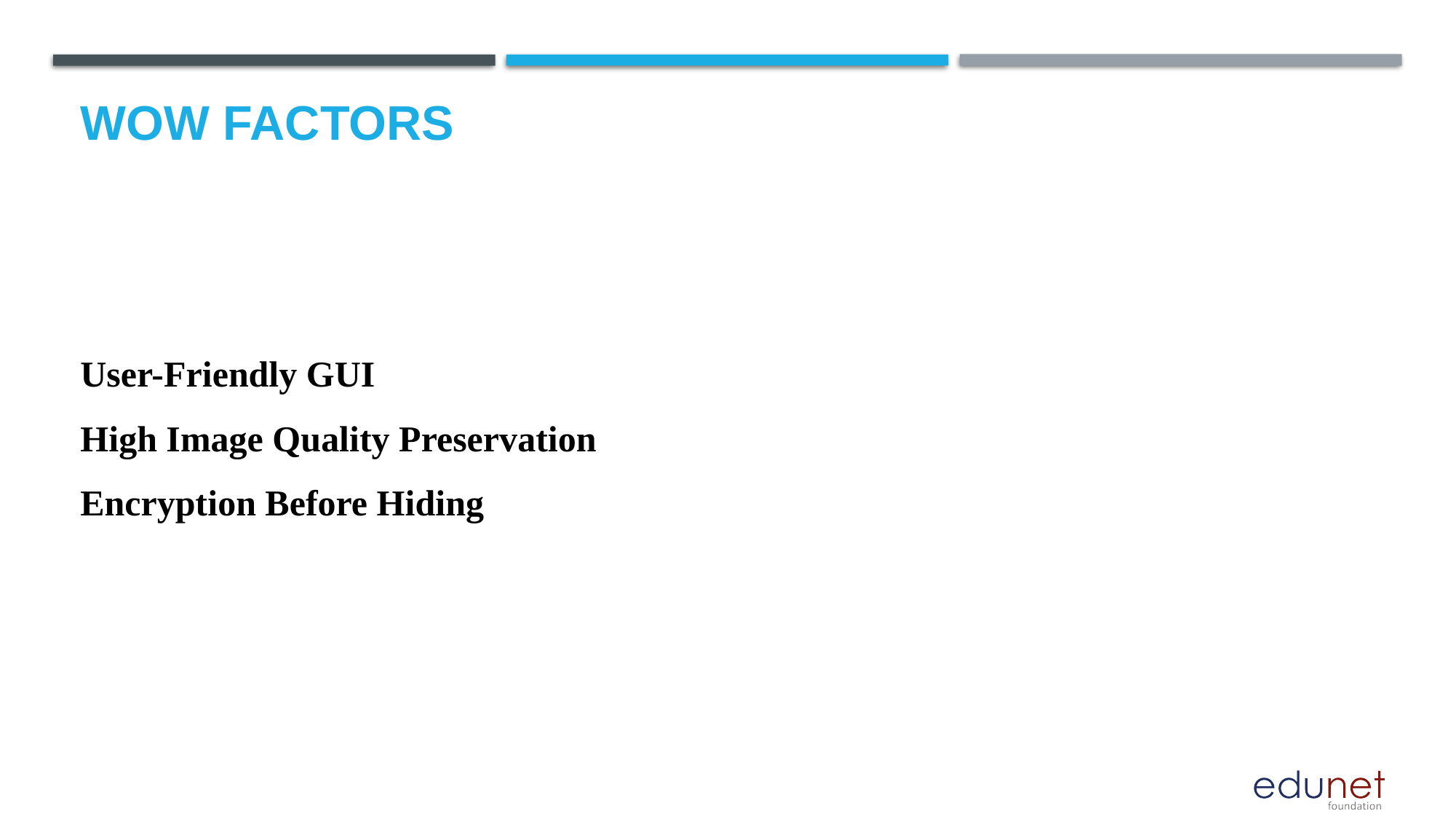

# Wow factors
User-Friendly GUI
High Image Quality Preservation
Encryption Before Hiding